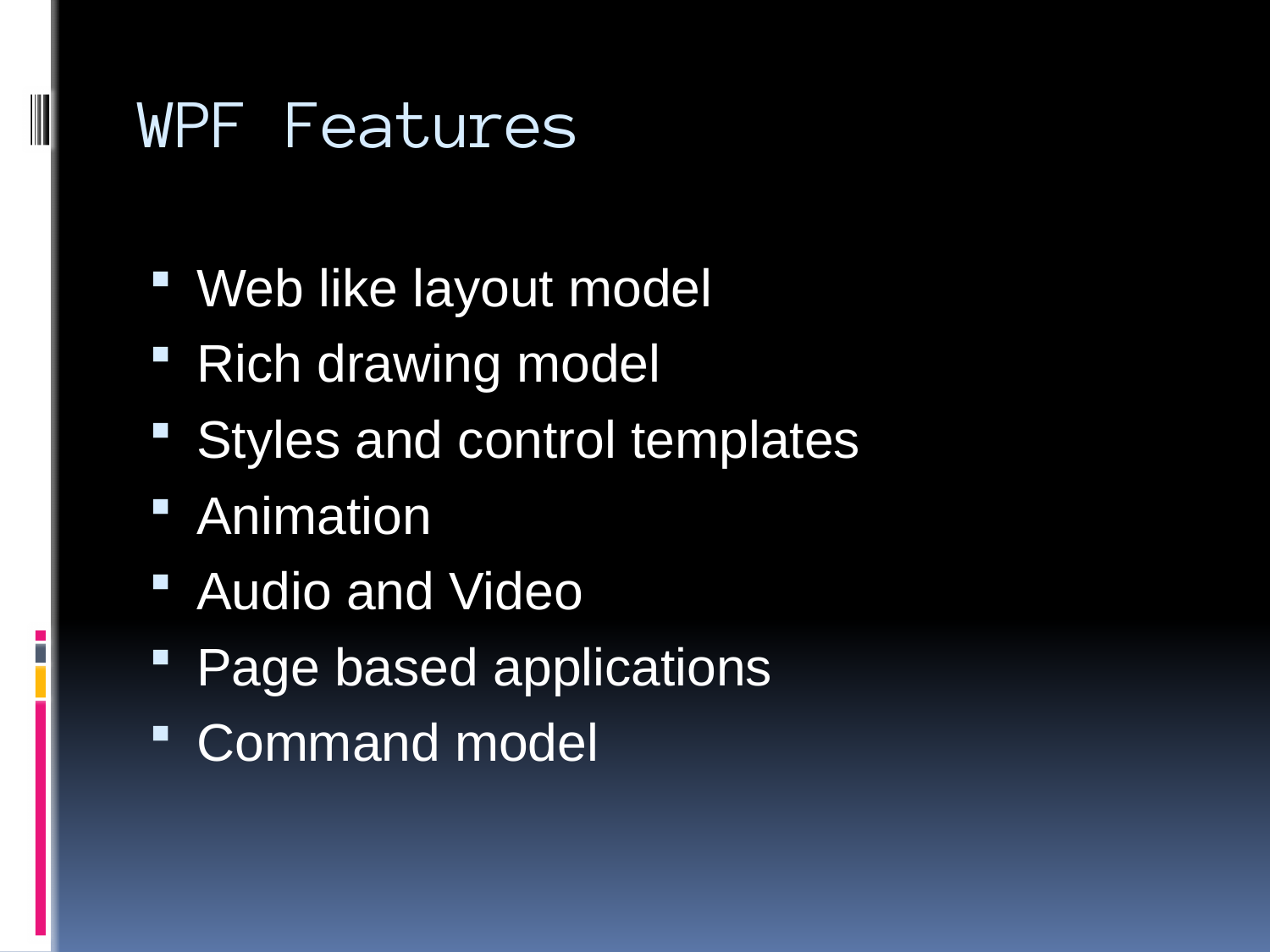

# WPF Features
Web like layout model
Rich drawing model
Styles and control templates
Animation
Audio and Video
Page based applications
Command model